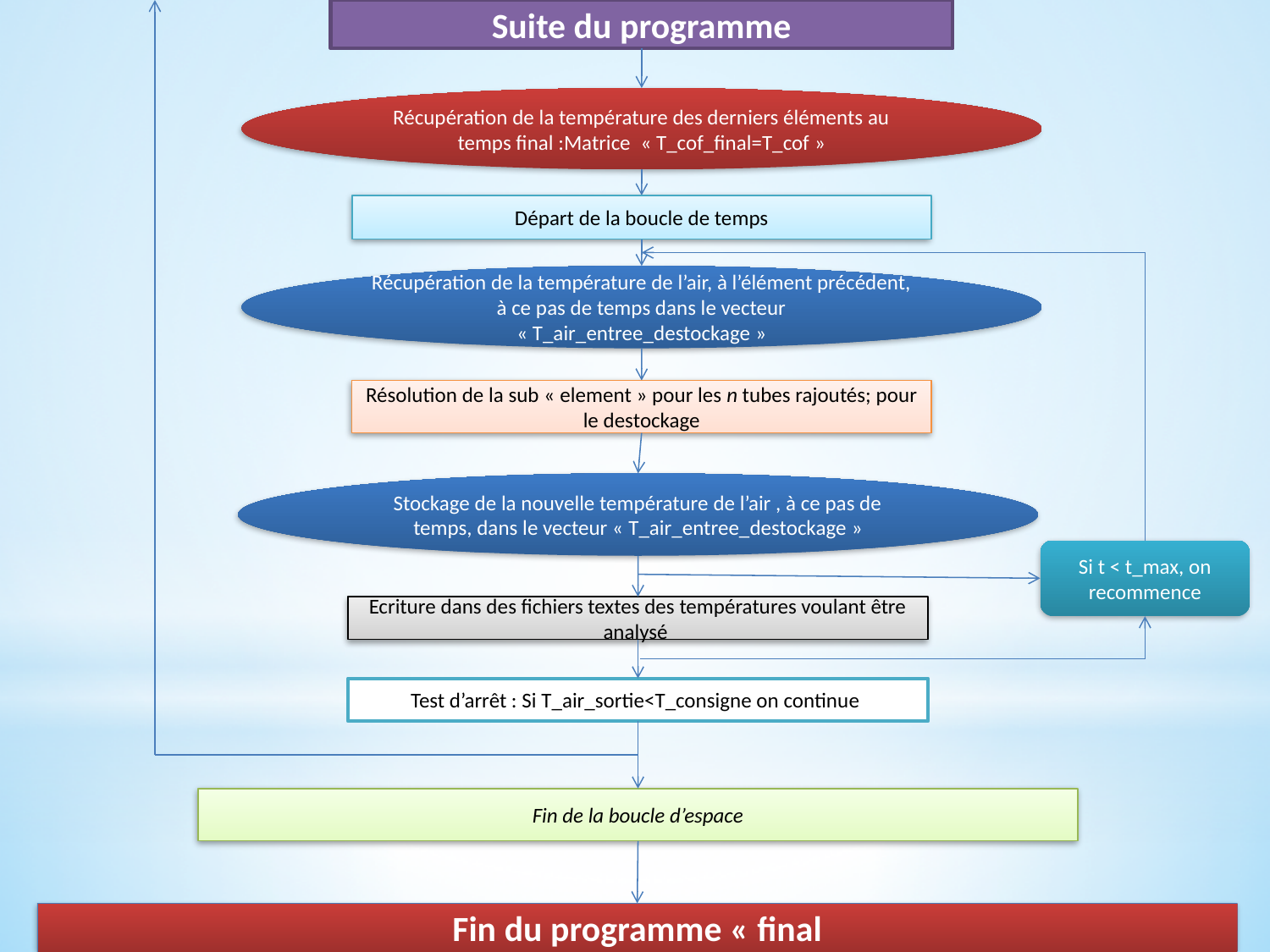

Suite du programme
Récupération de la température des derniers éléments au temps final :Matrice  « T_cof_final=T_cof »
Départ de la boucle de temps
Récupération de la température de l’air, à l’élément précédent, à ce pas de temps dans le vecteur « T_air_entree_destockage »
Résolution de la sub « element » pour les n tubes rajoutés; pour le destockage
Stockage de la nouvelle température de l’air , à ce pas de temps, dans le vecteur « T_air_entree_destockage »
Si t < t_max, on recommence
Ecriture dans des fichiers textes des températures voulant être analysé
Test d’arrêt : Si T_air_sortie<T_consigne on continue
Fin de la boucle d’espace
Fin du programme « final